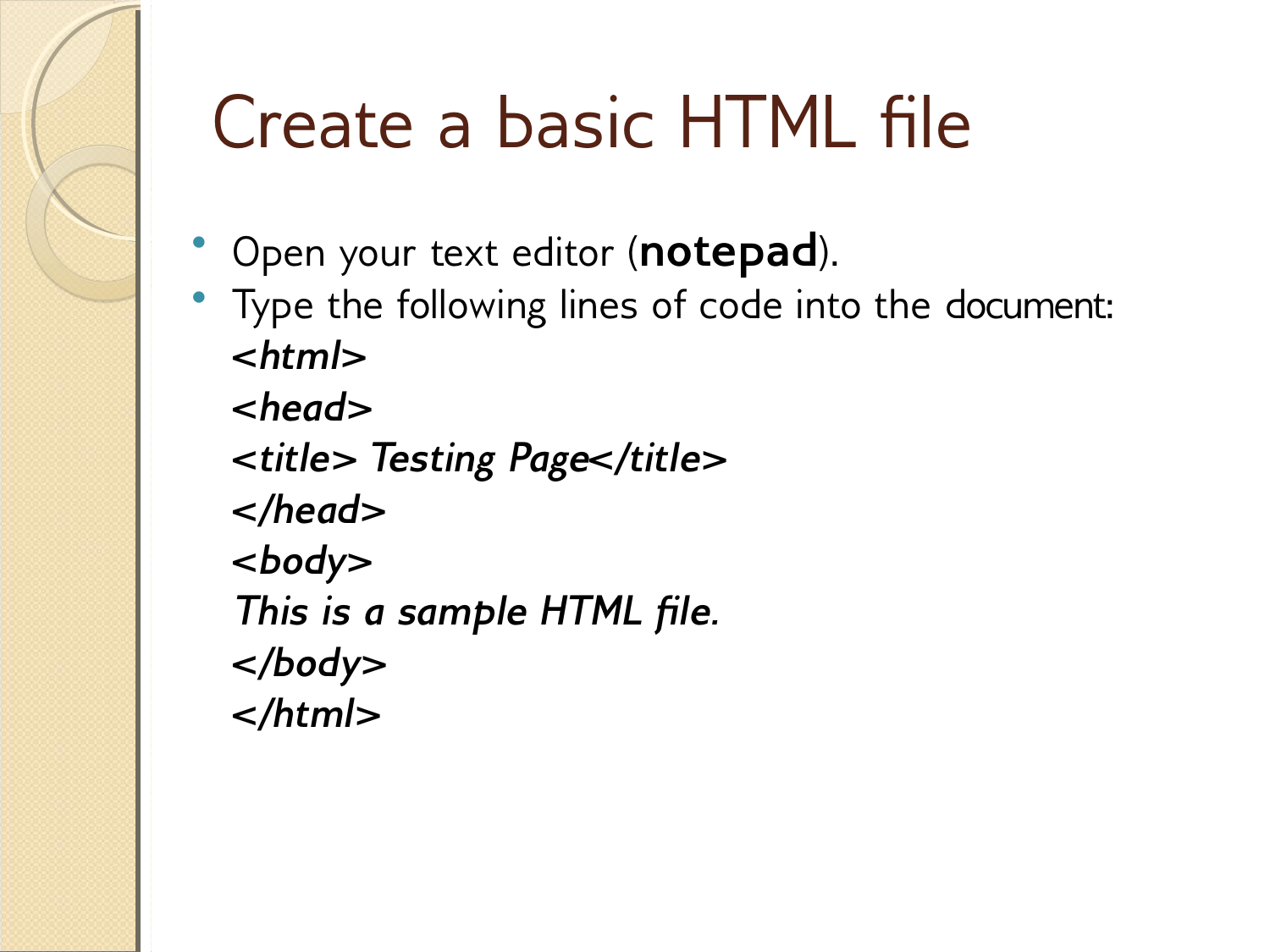

# Create a basic HTML file

Open your text editor (notepad).
Type the following lines of code into the document:
<html>
<head>
<title> Testing Page</title>
</head>
<body>
This is a sample HTML file.
</body>
</html>